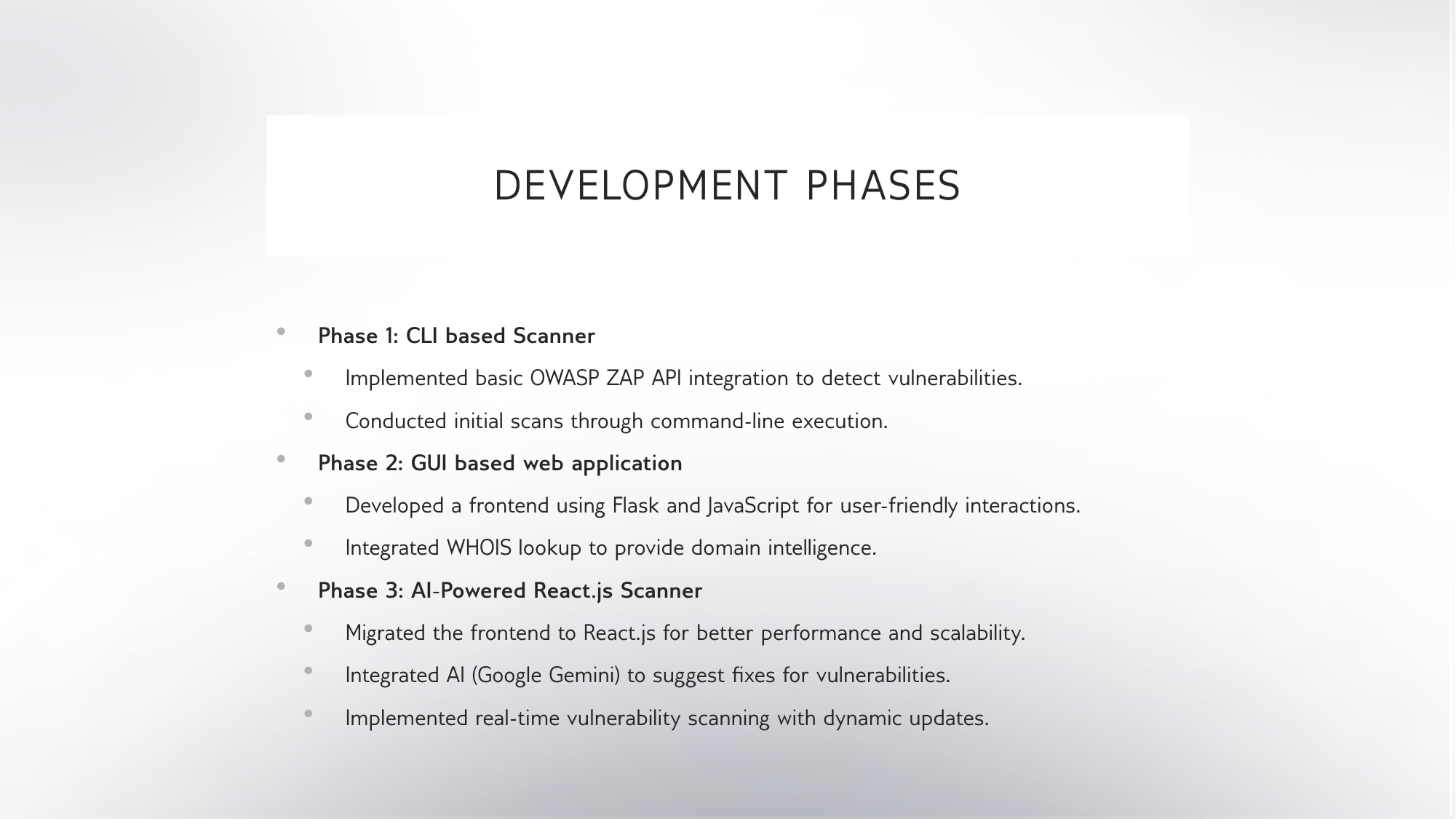

# Development Phases
Phase 1: CLI based Scanner
Implemented basic OWASP ZAP API integration to detect vulnerabilities.
Conducted initial scans through command-line execution.
Phase 2: GUI based web application
Developed a frontend using Flask and JavaScript for user-friendly interactions.
Integrated WHOIS lookup to provide domain intelligence.
Phase 3: AI-Powered React.js Scanner
Migrated the frontend to React.js for better performance and scalability.
Integrated AI (Google Gemini) to suggest fixes for vulnerabilities.
Implemented real-time vulnerability scanning with dynamic updates.